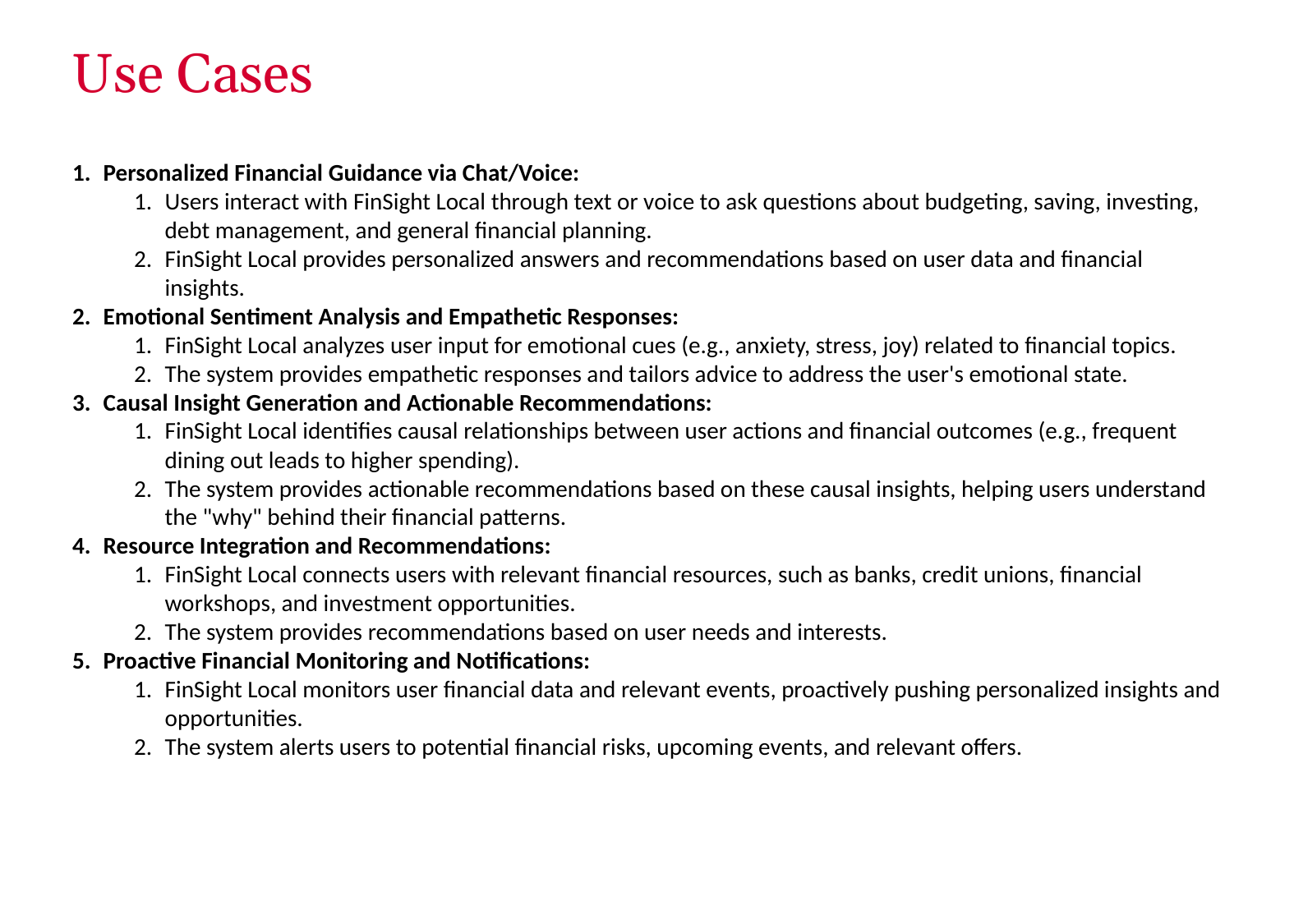

# Use Cases
Personalized Financial Guidance via Chat/Voice:
Users interact with FinSight Local through text or voice to ask questions about budgeting, saving, investing, debt management, and general financial planning.
FinSight Local provides personalized answers and recommendations based on user data and financial insights.
Emotional Sentiment Analysis and Empathetic Responses:
FinSight Local analyzes user input for emotional cues (e.g., anxiety, stress, joy) related to financial topics.
The system provides empathetic responses and tailors advice to address the user's emotional state.
Causal Insight Generation and Actionable Recommendations:
FinSight Local identifies causal relationships between user actions and financial outcomes (e.g., frequent dining out leads to higher spending).
The system provides actionable recommendations based on these causal insights, helping users understand the "why" behind their financial patterns.
Resource Integration and Recommendations:
FinSight Local connects users with relevant financial resources, such as banks, credit unions, financial workshops, and investment opportunities.
The system provides recommendations based on user needs and interests.
Proactive Financial Monitoring and Notifications:
FinSight Local monitors user financial data and relevant events, proactively pushing personalized insights and opportunities.
The system alerts users to potential financial risks, upcoming events, and relevant offers.